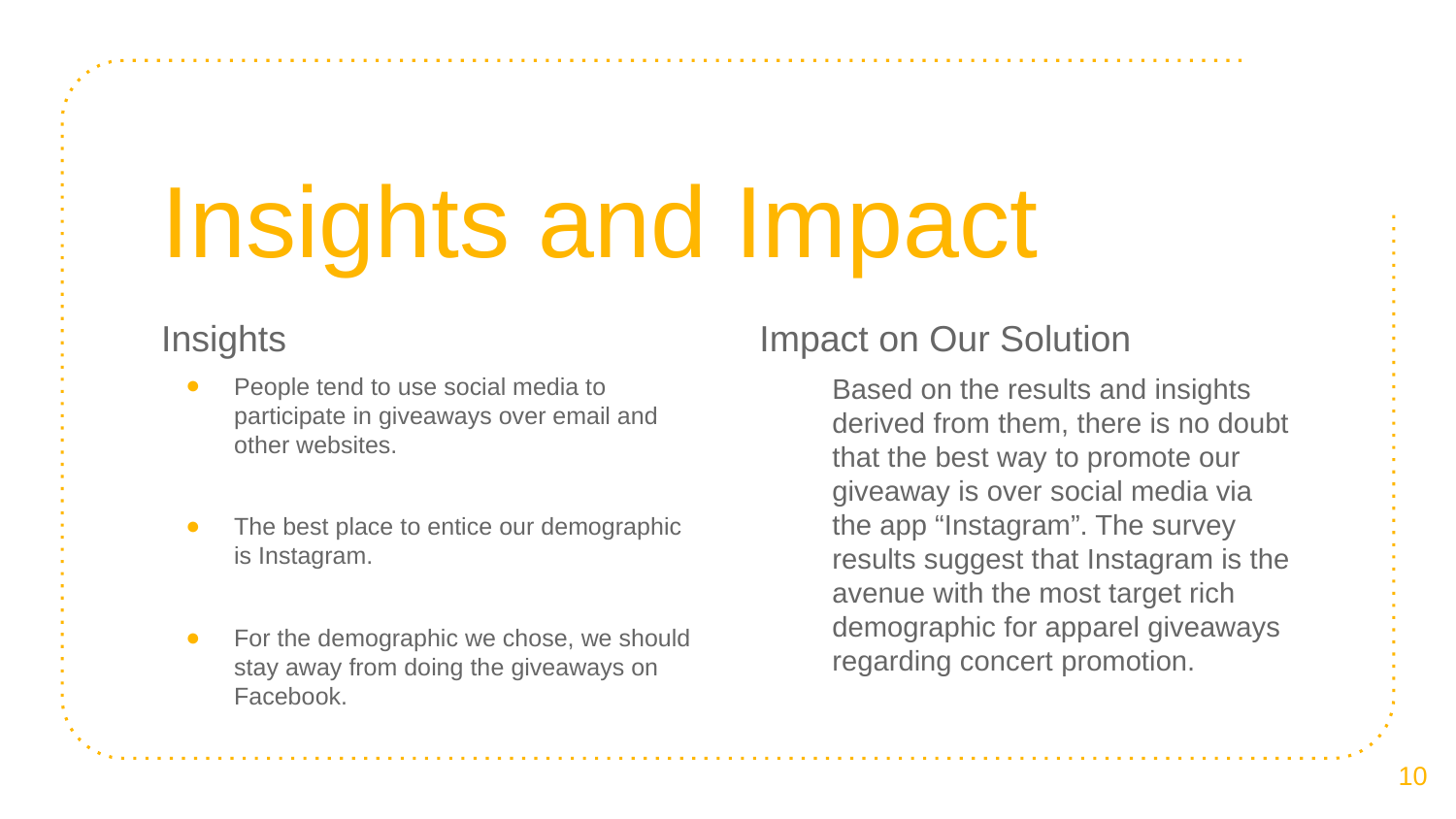

# Insights and Impact
Insights
People tend to use social media to participate in giveaways over email and other websites.

The best place to entice our demographic is Instagram.

For the demographic we chose, we should stay away from doing the giveaways on Facebook.

Impact on Our Solution
Based on the results and insights derived from them, there is no doubt that the best way to promote our giveaway is over social media via the app “Instagram”. The survey results suggest that Instagram is the avenue with the most target rich demographic for apparel giveaways regarding concert promotion.
10